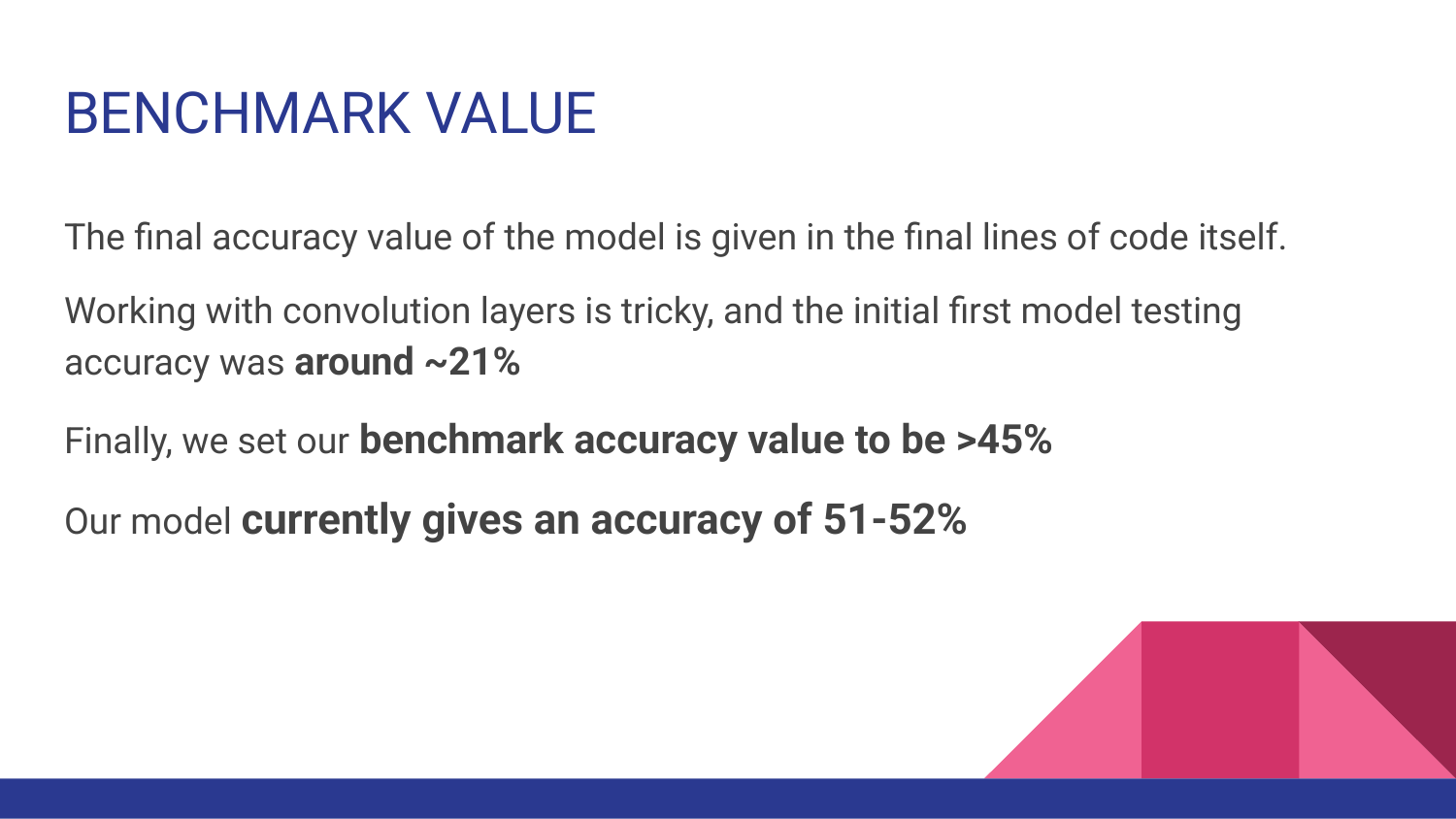

# BENCHMARK VALUE
The final accuracy value of the model is given in the final lines of code itself.
Working with convolution layers is tricky, and the initial first model testing accuracy was around ~21%
Finally, we set our benchmark accuracy value to be >45%
Our model currently gives an accuracy of 51-52%